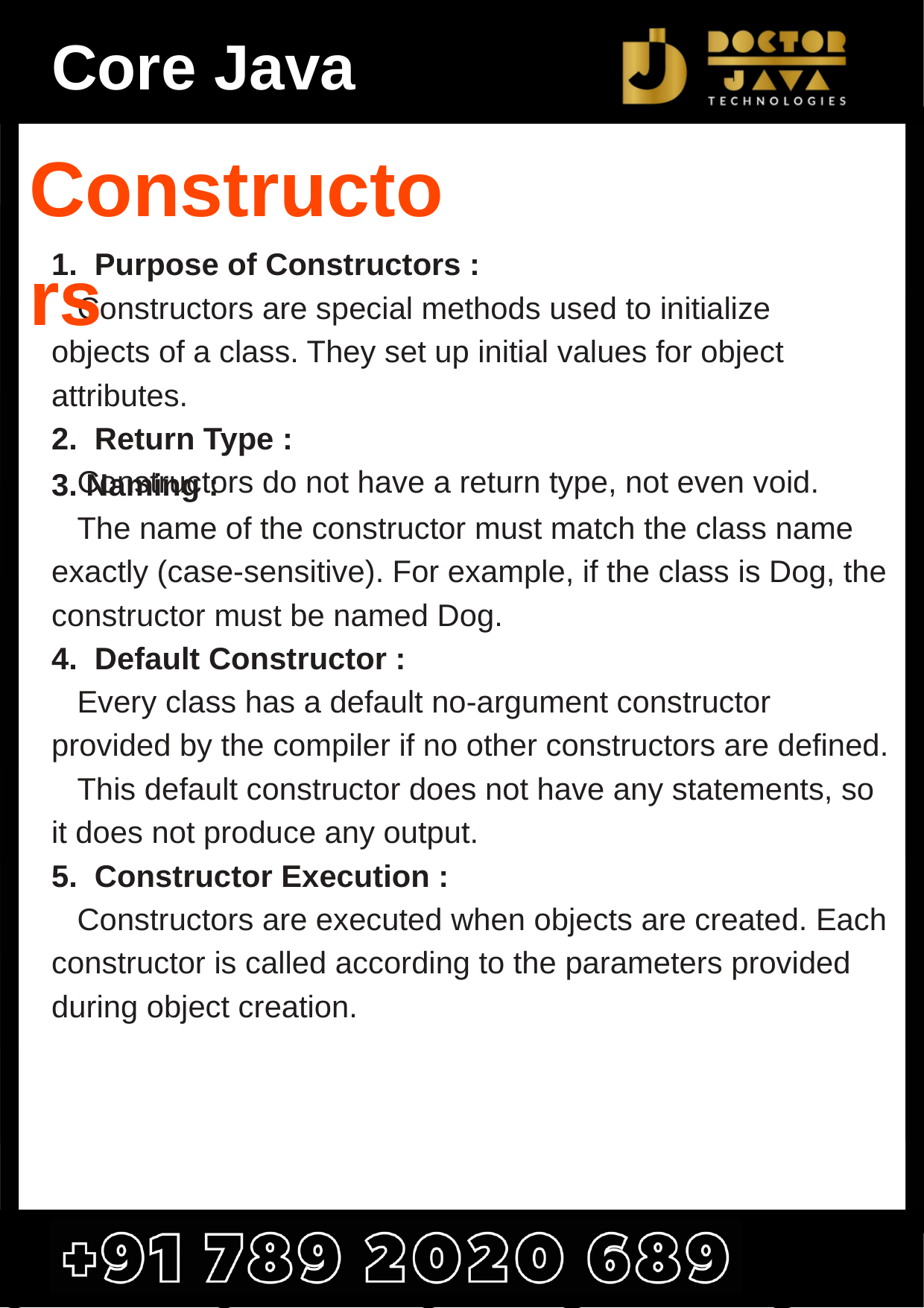

Core Java

Constructors

1.  Purpose of Constructors :
   Constructors are special methods used to initialize objects of a class. They set up initial values for object attributes.
2.  Return Type :
   Constructors do not have a return type, not even void.

3. Naming :
   The name of the constructor must match the class name exactly (case-sensitive). For example, if the class is Dog, the constructor must be named Dog.
4.  Default Constructor :
   Every class has a default no-argument constructor provided by the compiler if no other constructors are defined.
   This default constructor does not have any statements, so it does not produce any output.
5.  Constructor Execution :
   Constructors are executed when objects are created. Each constructor is called according to the parameters provided during object creation.